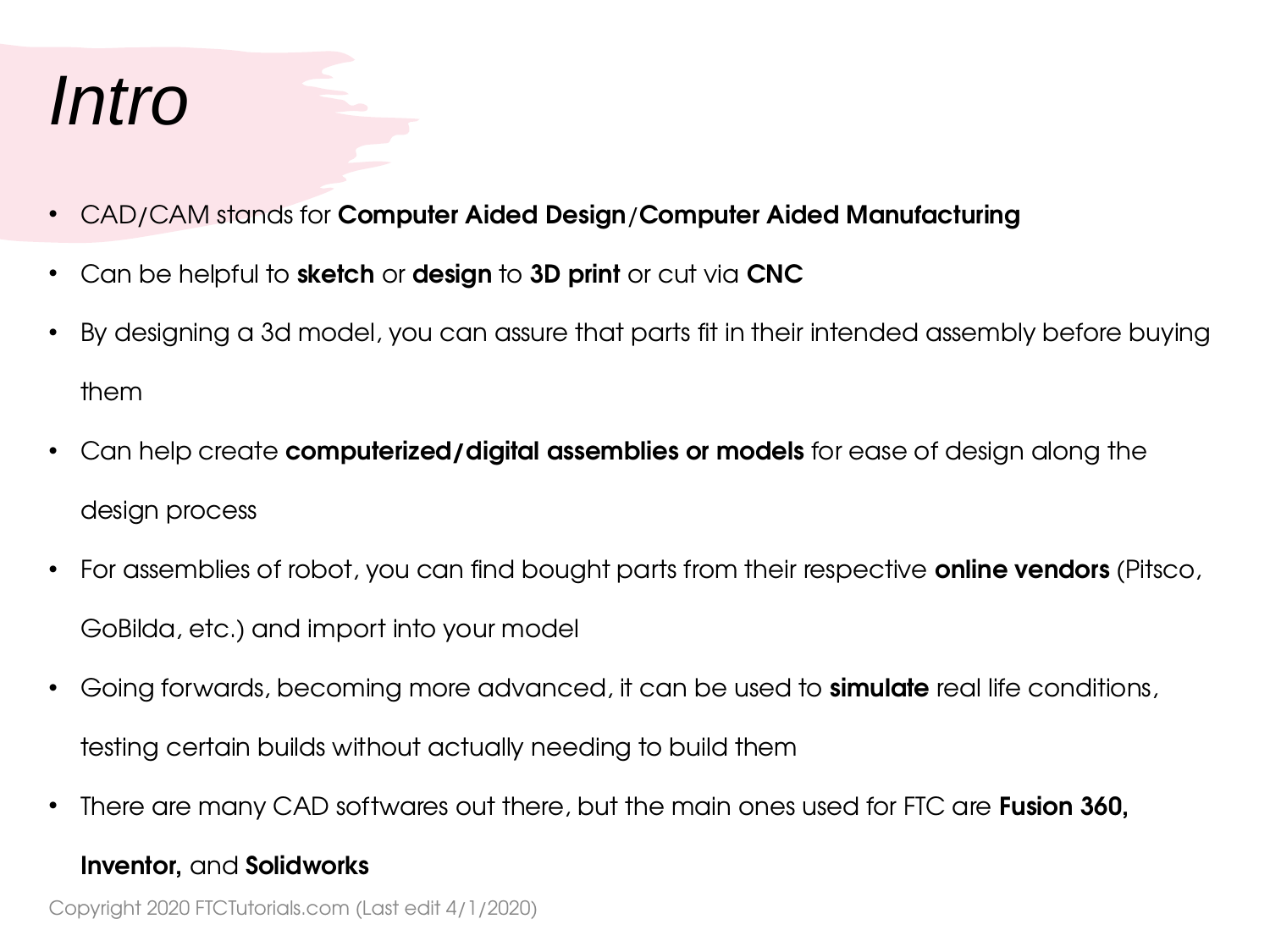

# Intro
CAD/CAM stands for Computer Aided Design/Computer Aided Manufacturing
Can be helpful to sketch or design to 3D print or cut via CNC
By designing a 3d model, you can assure that parts fit in their intended assembly before buying them
Can help create computerized/digital assemblies or models for ease of design along the design process
For assemblies of robot, you can find bought parts from their respective online vendors (Pitsco, GoBilda, etc.) and import into your model
Going forwards, becoming more advanced, it can be used to simulate real life conditions, testing certain builds without actually needing to build them
There are many CAD softwares out there, but the main ones used for FTC are Fusion 360, Inventor, and Solidworks

Copyright 2020 FTCTutorials.com (Last edit 4/1/2020)